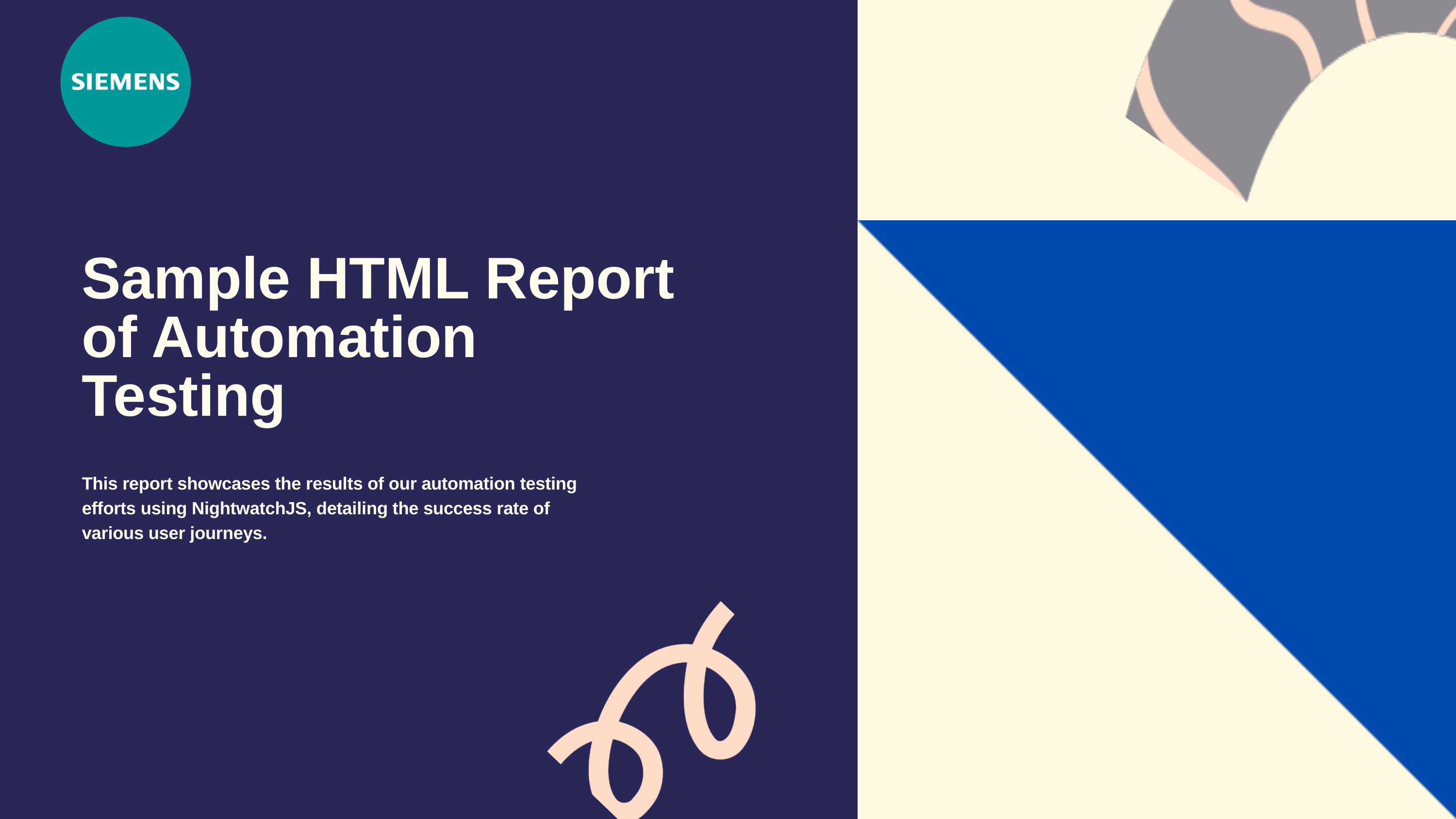

Sample HTML Report of Automation Testing
This report showcases the results of our automation testing efforts using NightwatchJS, detailing the success rate of various user journeys.